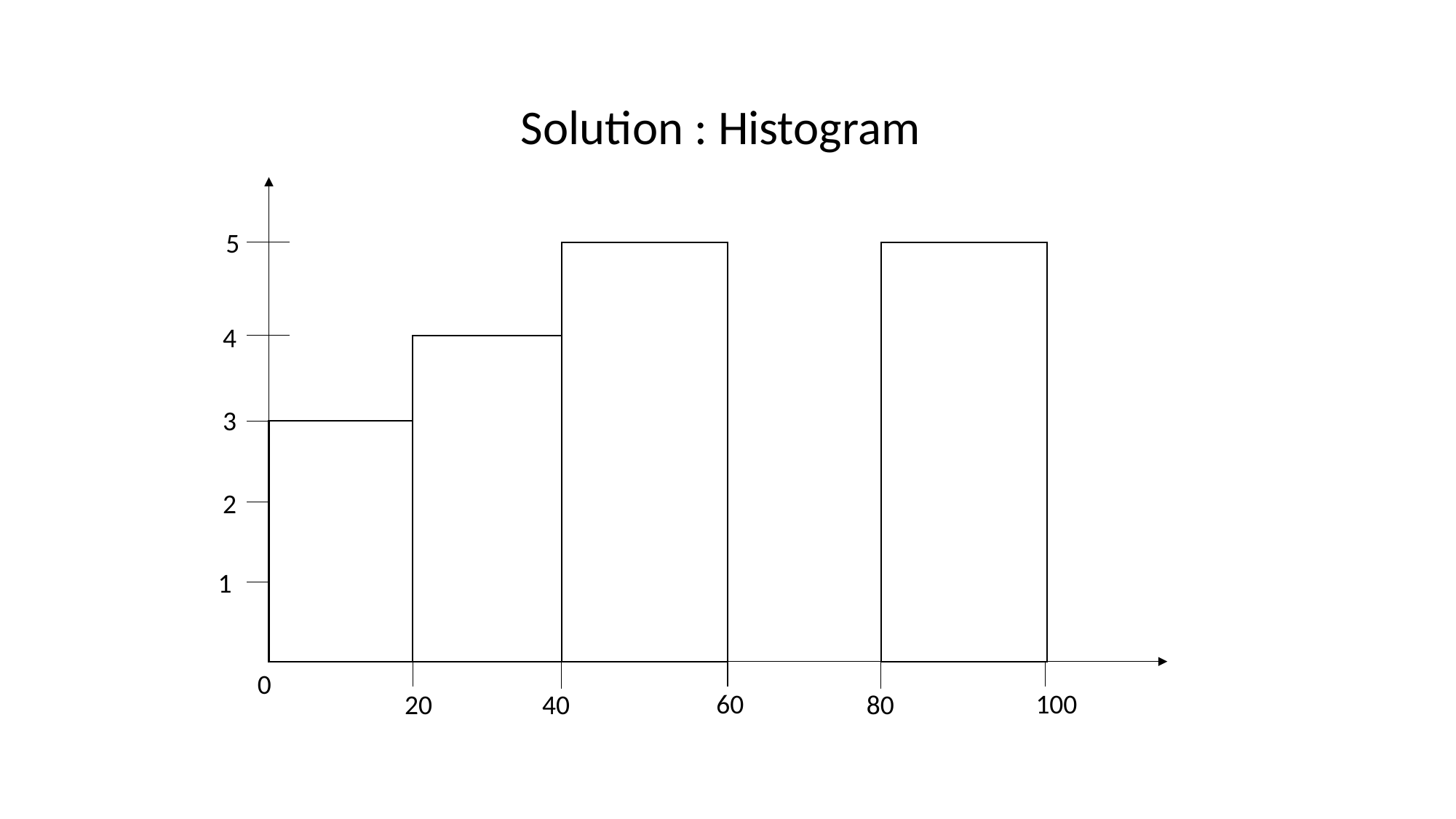

Solution : Histogram
5

4

3

2
1
0
60
100
20
40
80